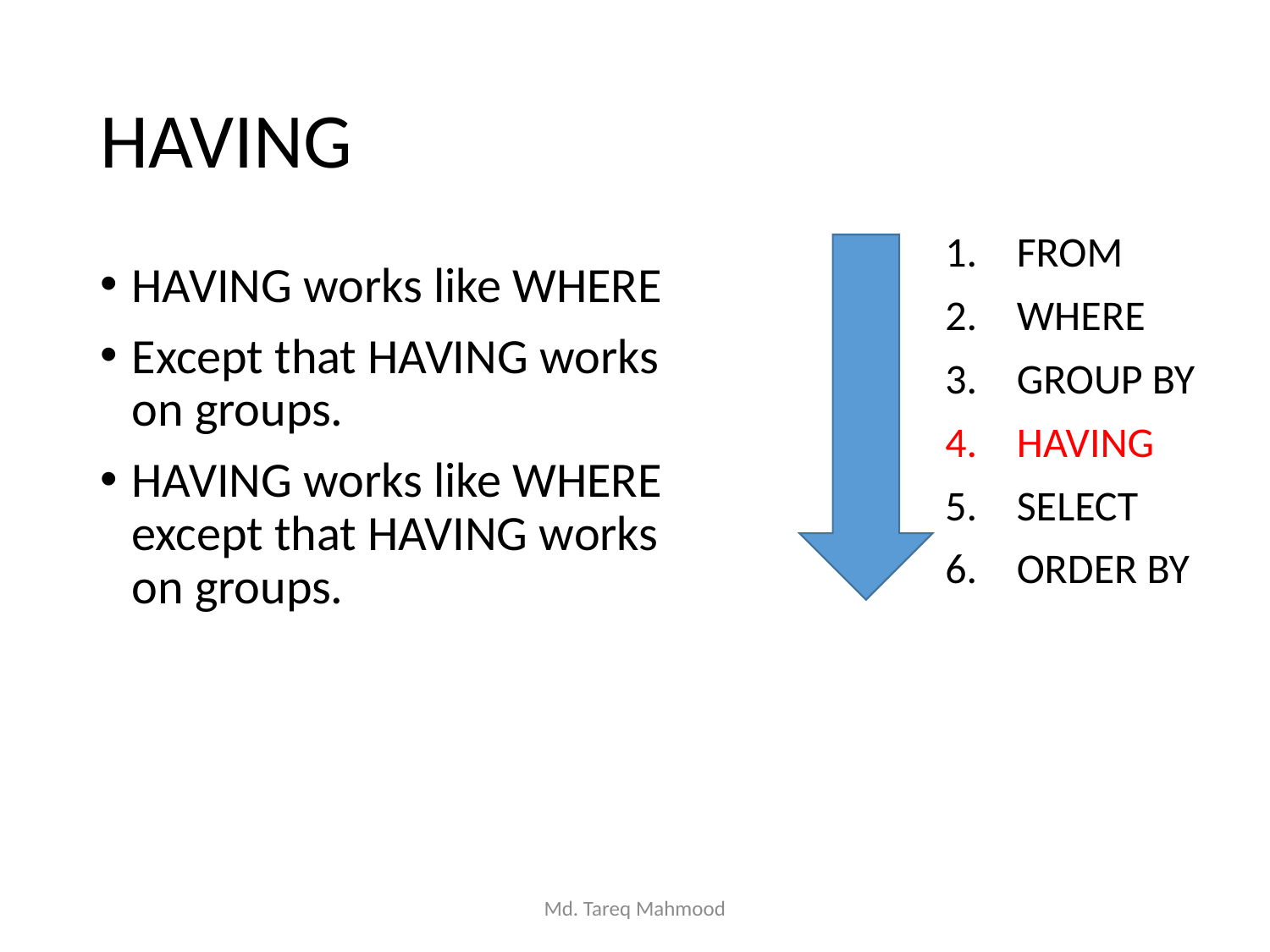

# HAVING
FROM
WHERE
GROUP BY
HAVING
SELECT
ORDER BY

HAVING works like WHERE
Except that HAVING works on groups.
HAVING works like WHERE except that HAVING works on groups.
Md. Tareq Mahmood